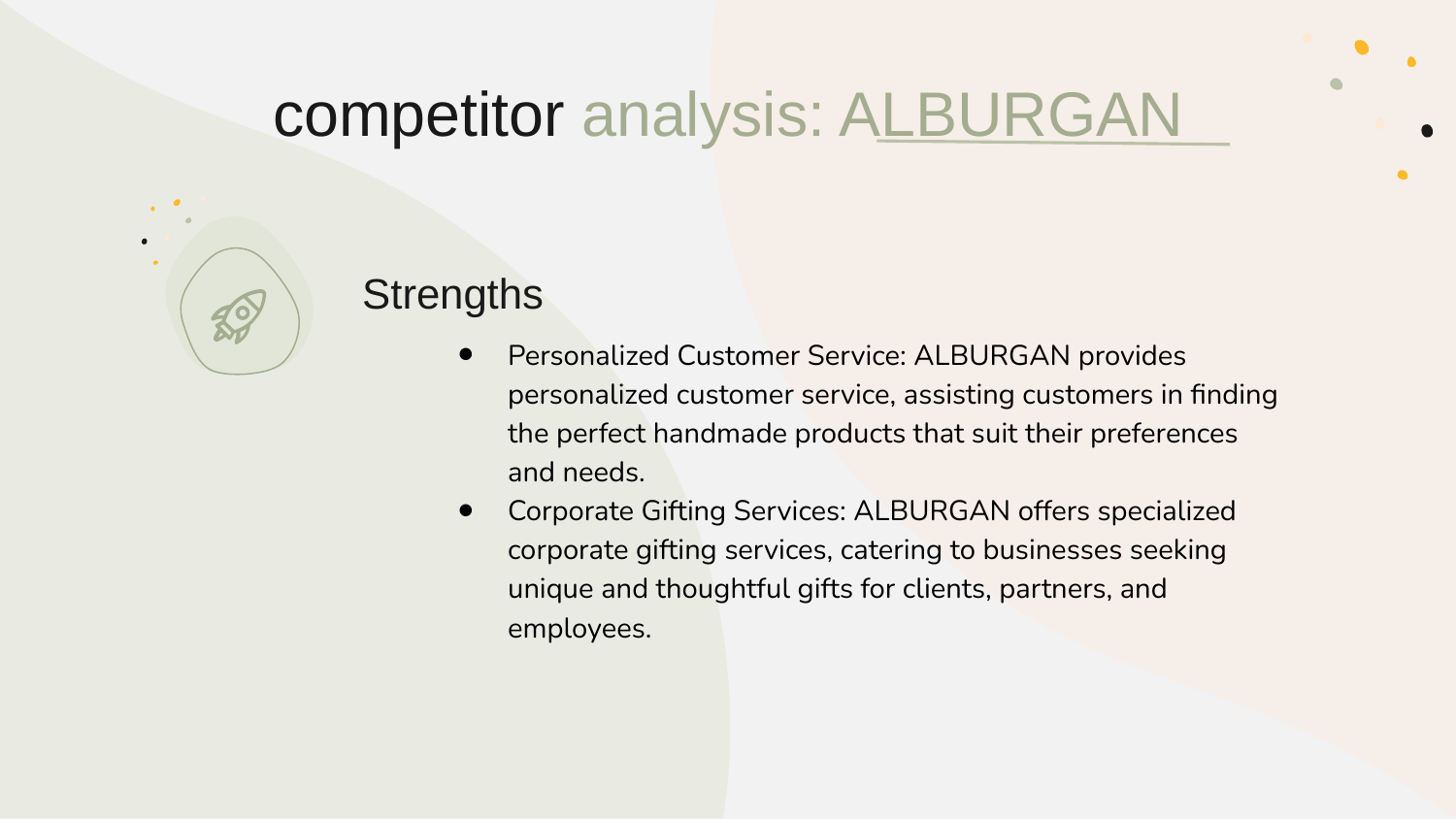

# competitor analysis: ALBURGAN

Strengths

Personalized Customer Service: ALBURGAN provides personalized customer service, assisting customers in finding the perfect handmade products that suit their preferences and needs.
Corporate Gifting Services: ALBURGAN offers specialized corporate gifting services, catering to businesses seeking unique and thoughtful gifts for clients, partners, and employees.